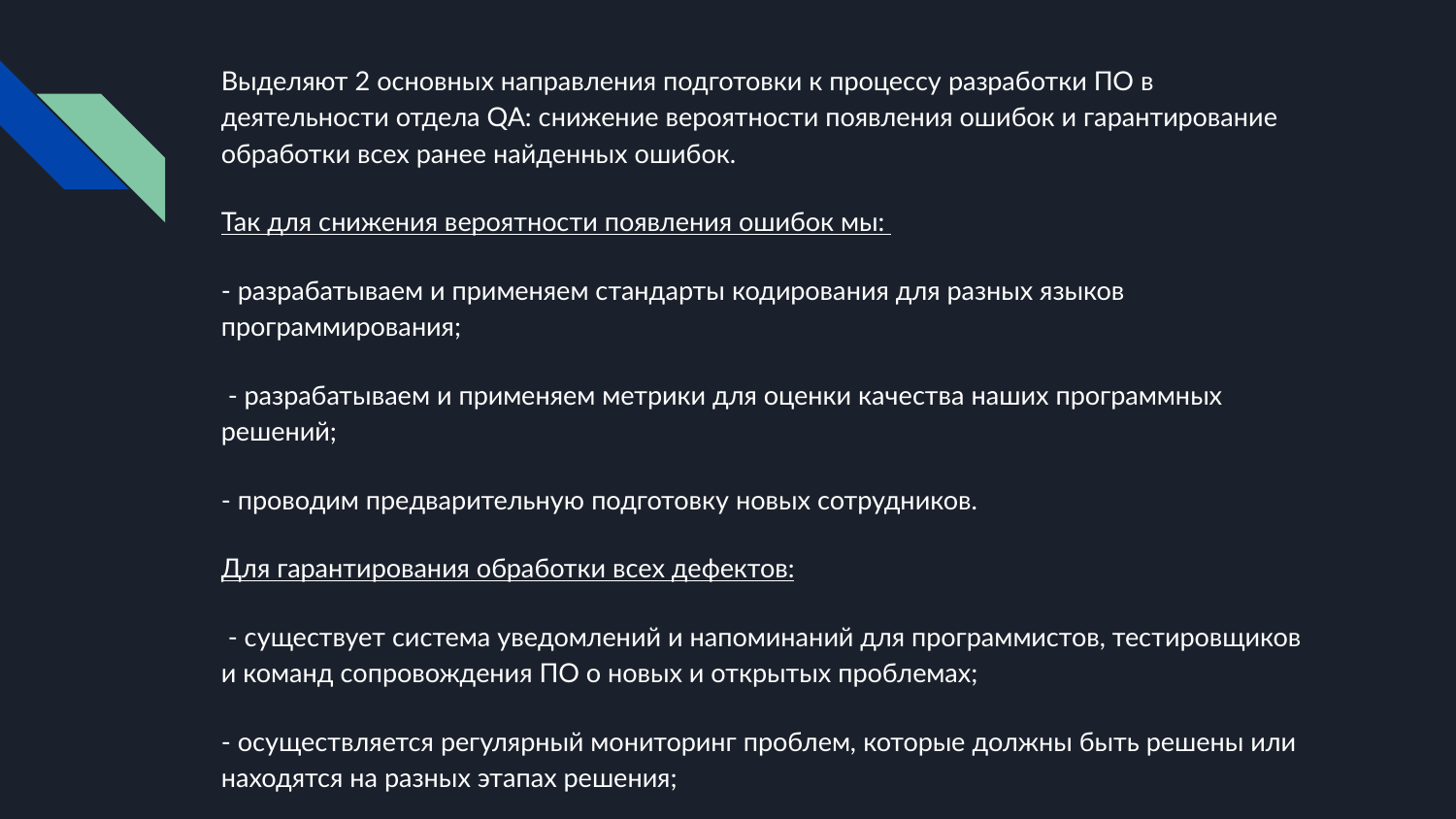

Выделяют 2 основных направления подготовки к процессу разработки ПО в деятельности отдела QA: снижение вероятности появления ошибок и гарантирование обработки всех ранее найденных ошибок.
Так для снижения вероятности появления ошибок мы:
- разрабатываем и применяем стандарты кодирования для разных языков программирования;
 - разрабатываем и применяем метрики для оценки качества наших программных решений;
- проводим предварительную подготовку новых сотрудников.
Для гарантирования обработки всех дефектов:
 - существует система уведомлений и напоминаний для программистов, тестировщиков и команд сопровождения ПО о новых и открытых проблемах;
- осуществляется регулярный мониторинг проблем, которые должны быть решены или находятся на разных этапах решения;
- применяем жесткий процесс обработки дефектов.